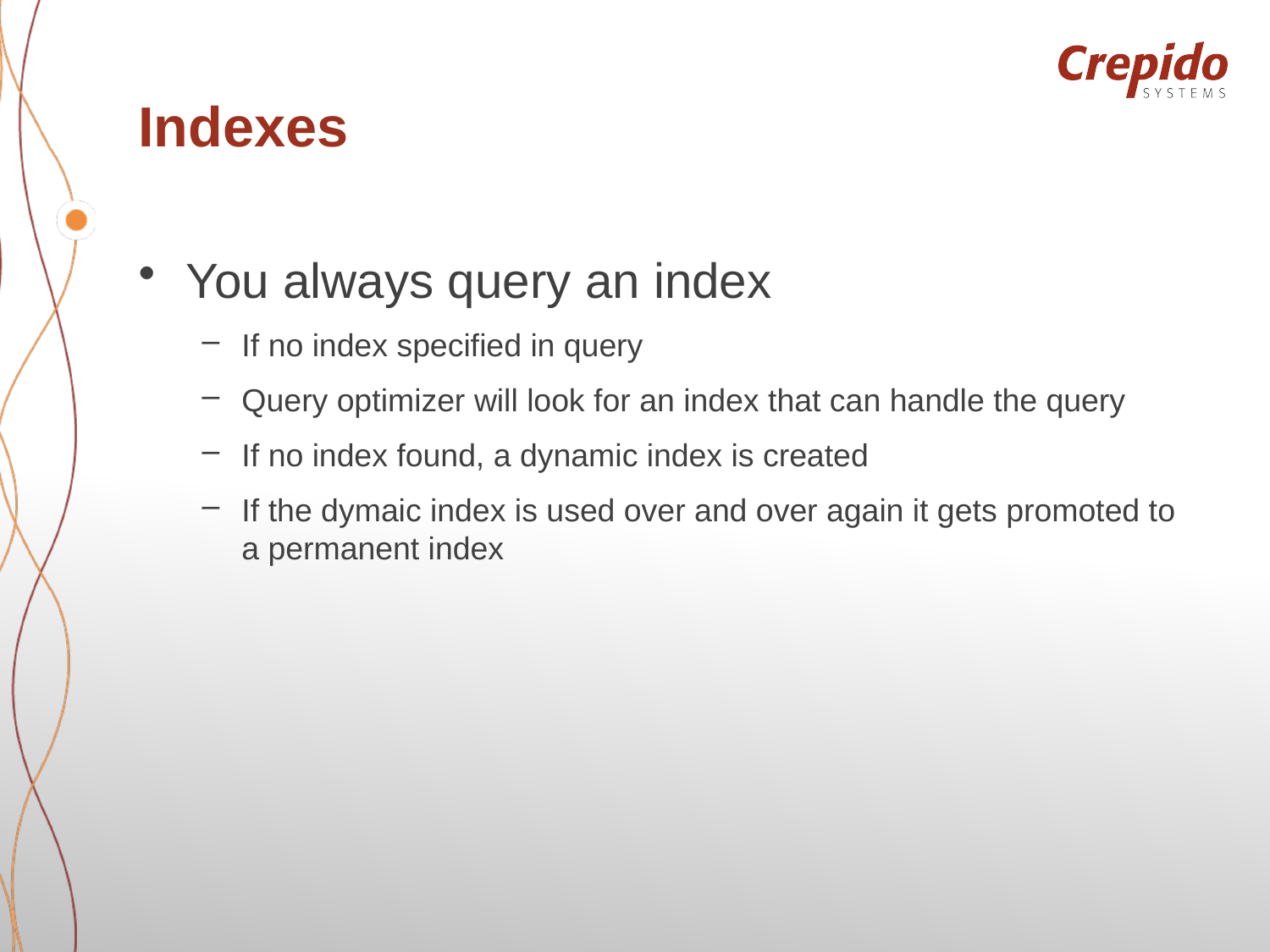

# Indexes
You always query an index
If no index specified in query
Query optimizer will look for an index that can handle the query
If no index found, a dynamic index is created
If the dymaic index is used over and over again it gets promoted to a permanent index